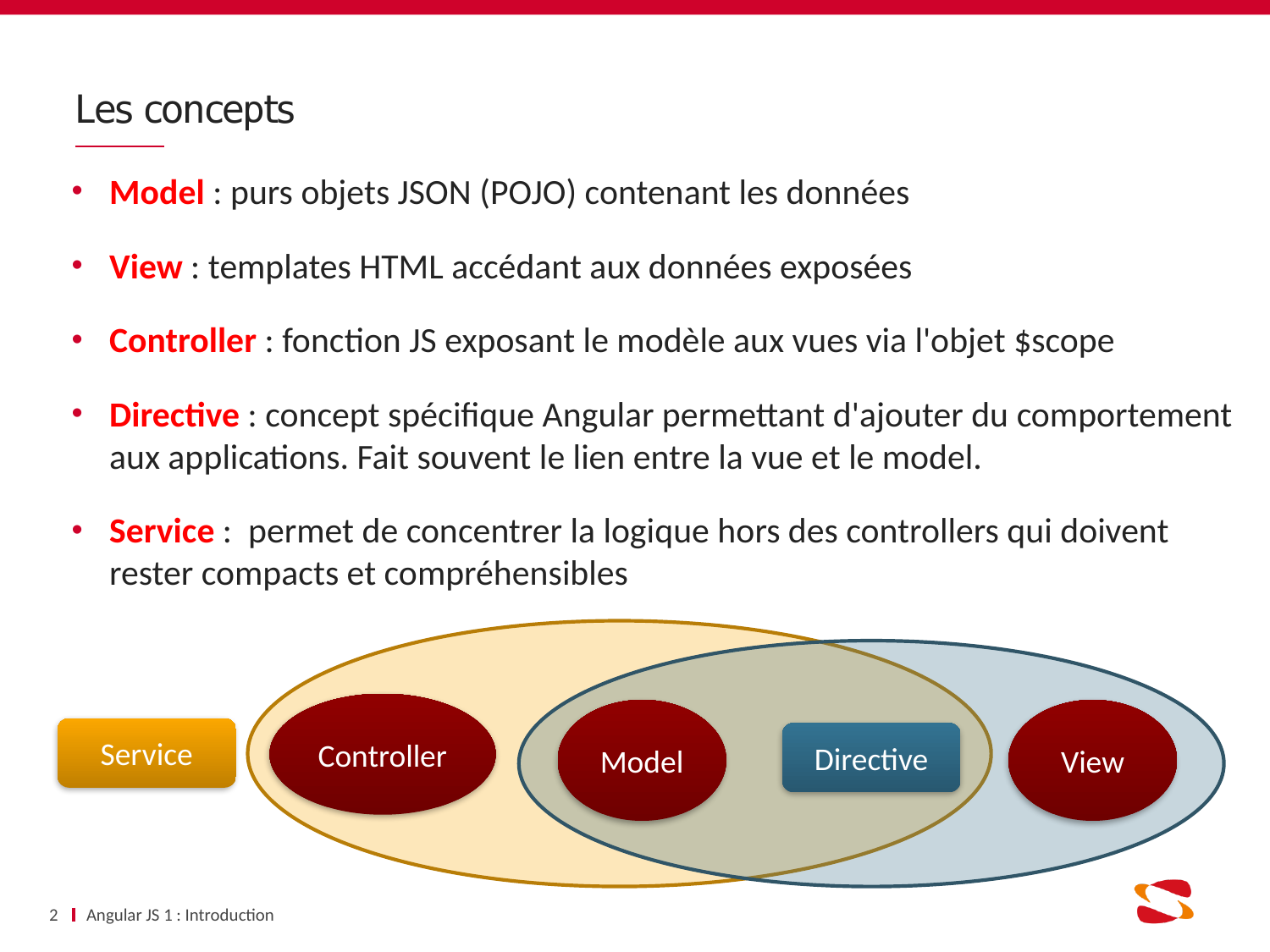

# Les concepts
Model : purs objets JSON (POJO) contenant les données
View : templates HTML accédant aux données exposées
Controller : fonction JS exposant le modèle aux vues via l'objet $scope
Directive : concept spécifique Angular permettant d'ajouter du comportement aux applications. Fait souvent le lien entre la vue et le model.
Service :  permet de concentrer la logique hors des controllers qui doivent rester compacts et compréhensibles

Controller
Model
View
Service
Directive
2
Angular JS 1 : Introduction